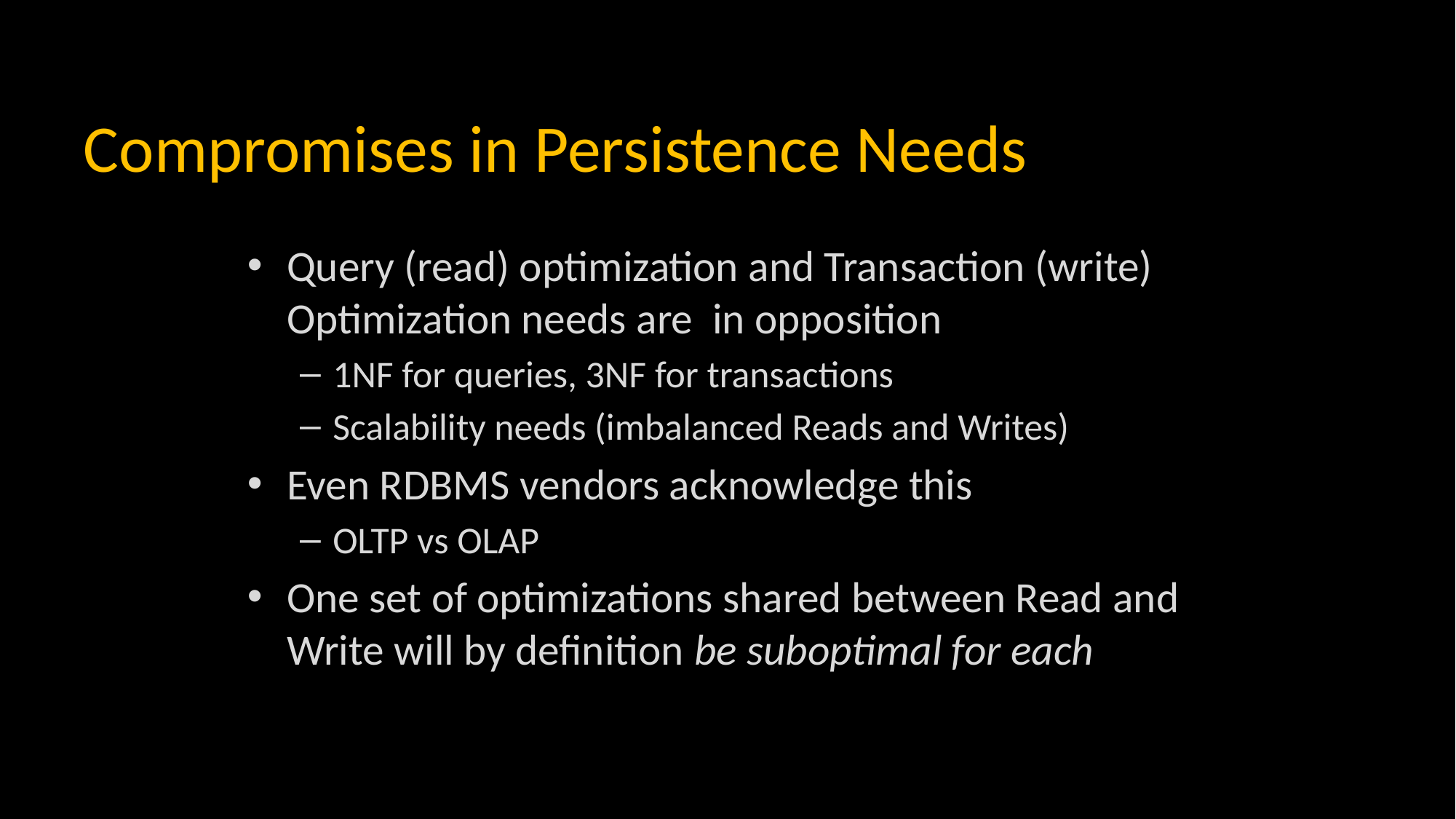

# Compromises in Persistence Needs
Query (read) optimization and Transaction (write) Optimization needs are  in opposition
1NF for queries, 3NF for transactions
Scalability needs (imbalanced Reads and Writes)
Even RDBMS vendors acknowledge this
OLTP vs OLAP
One set of optimizations shared between Read and Write will by definition be suboptimal for each